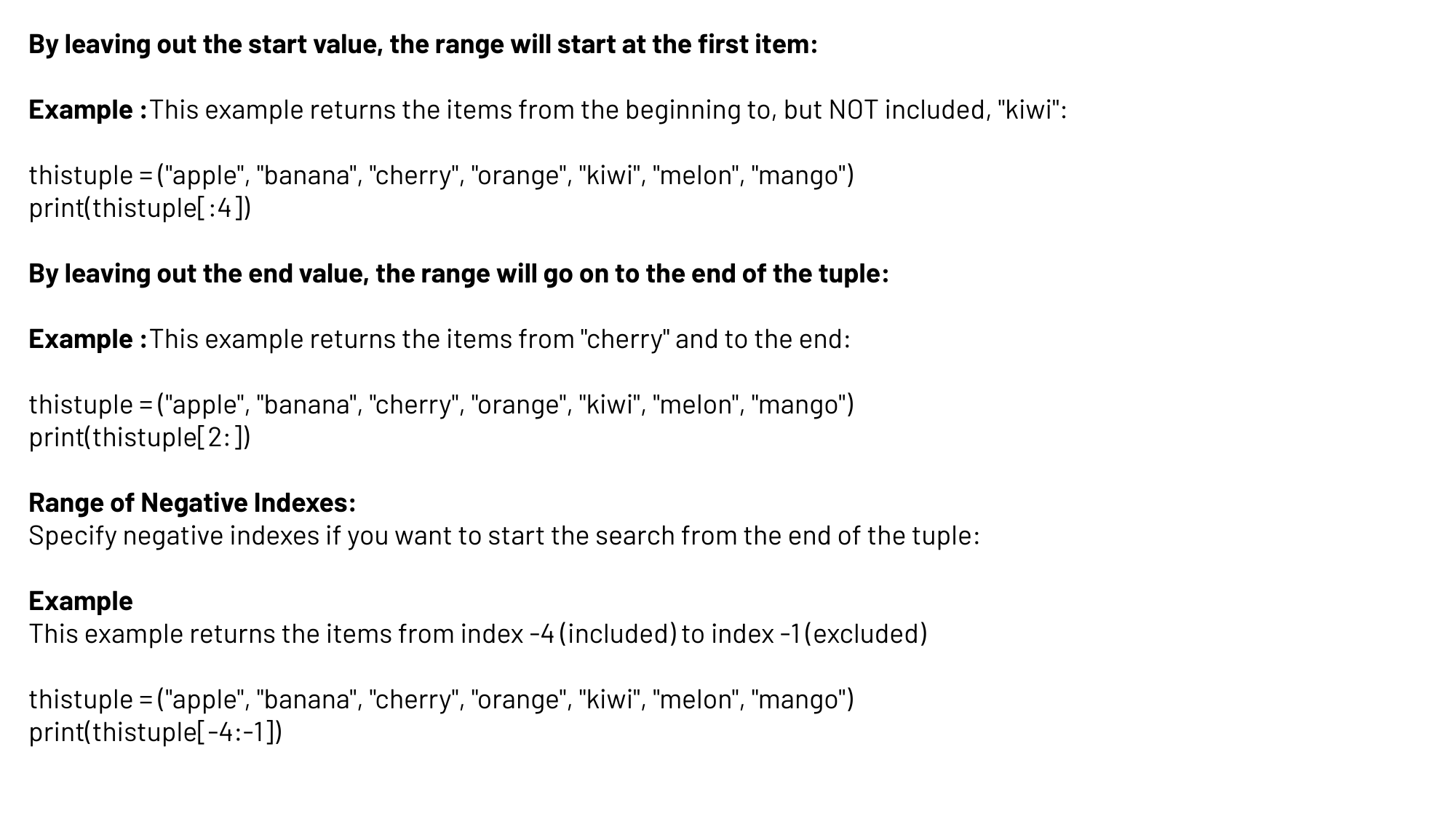

By leaving out the start value, the range will start at the first item:

Example :This example returns the items from the beginning to, but NOT included, "kiwi":

thistuple = ("apple", "banana", "cherry", "orange", "kiwi", "melon", "mango")
print(thistuple[:4])

By leaving out the end value, the range will go on to the end of the tuple:

Example :This example returns the items from "cherry" and to the end:

thistuple = ("apple", "banana", "cherry", "orange", "kiwi", "melon", "mango")
print(thistuple[2:])

Range of Negative Indexes:
Specify negative indexes if you want to start the search from the end of the tuple:

Example
This example returns the items from index -4 (included) to index -1 (excluded)

thistuple = ("apple", "banana", "cherry", "orange", "kiwi", "melon", "mango")
print(thistuple[-4:-1])